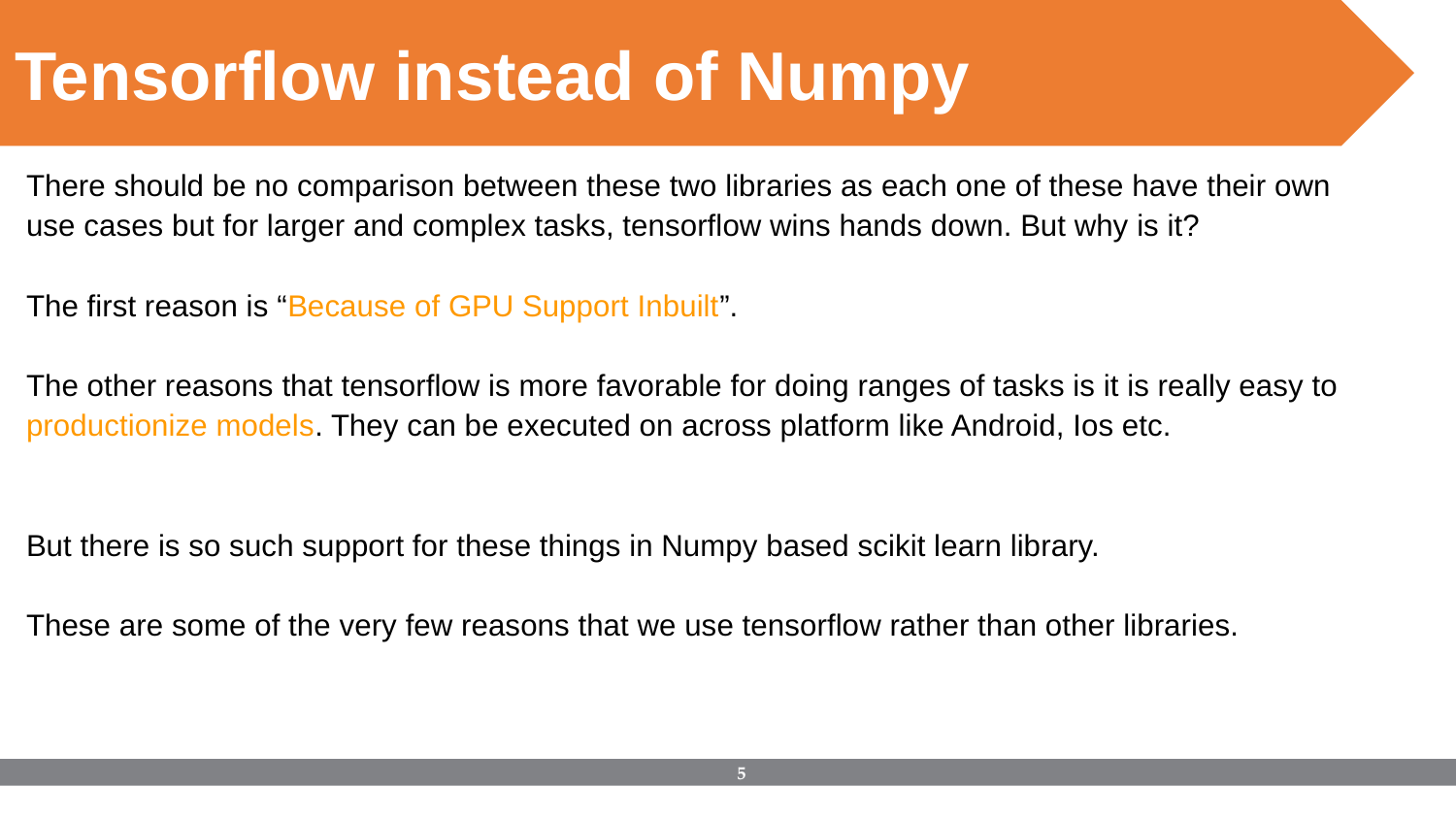

Tensorflow instead of Numpy
There should be no comparison between these two libraries as each one of these have their own use cases but for larger and complex tasks, tensorflow wins hands down. But why is it?

The first reason is “Because of GPU Support Inbuilt”.

The other reasons that tensorflow is more favorable for doing ranges of tasks is it is really easy to productionize models. They can be executed on across platform like Android, Ios etc.

But there is so such support for these things in Numpy based scikit learn library.

These are some of the very few reasons that we use tensorflow rather than other libraries.
5